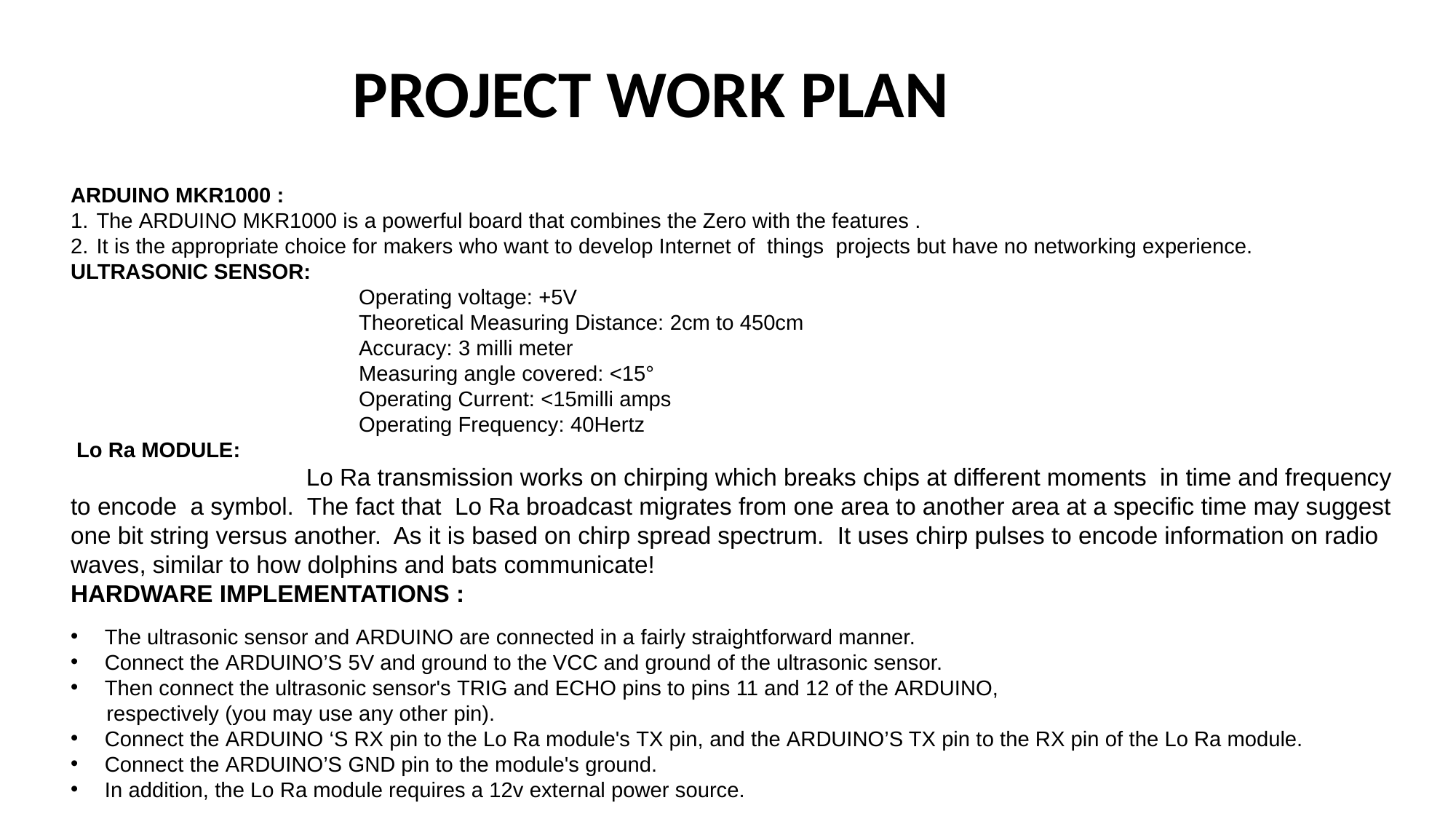

# PROJECT WORK PLAN

ARDUINO MKR1000 :
The ARDUINO MKR1000 is a powerful board that combines the Zero with the features .
It is the appropriate choice for makers who want to develop Internet of  things  projects but have no networking experience.
ULTRASONIC SENSOR:
                                                Operating voltage: +5V
                                                Theoretical Measuring Distance: 2cm to 450cm
                                                Accuracy: 3 milli meter
                                                Measuring angle covered: <15°
                                                Operating Current: <15milli amps
                                                Operating Frequency: 40Hertz
 Lo Ra MODULE:
                                   Lo Ra transmission works on chirping which breaks chips at different moments  in time and frequency to encode  a symbol.  The fact that  Lo Ra broadcast migrates from one area to another area at a specific time may suggest one bit string versus another.  As it is based on chirp spread spectrum.  It uses chirp pulses to encode information on radio waves, similar to how dolphins and bats communicate!
HARDWARE IMPLEMENTATIONS :

The ultrasonic sensor and ARDUINO are connected in a fairly straightforward manner.
Connect the ARDUINO’S 5V and ground to the VCC and ground of the ultrasonic sensor.
Then connect the ultrasonic sensor's TRIG and ECHO pins to pins 11 and 12 of the ARDUINO,
      respectively (you may use any other pin).
Connect the ARDUINO ‘S RX pin to the Lo Ra module's TX pin, and the ARDUINO’S TX pin to the RX pin of the Lo Ra module.
Connect the ARDUINO’S GND pin to the module's ground.
In addition, the Lo Ra module requires a 12v external power source.